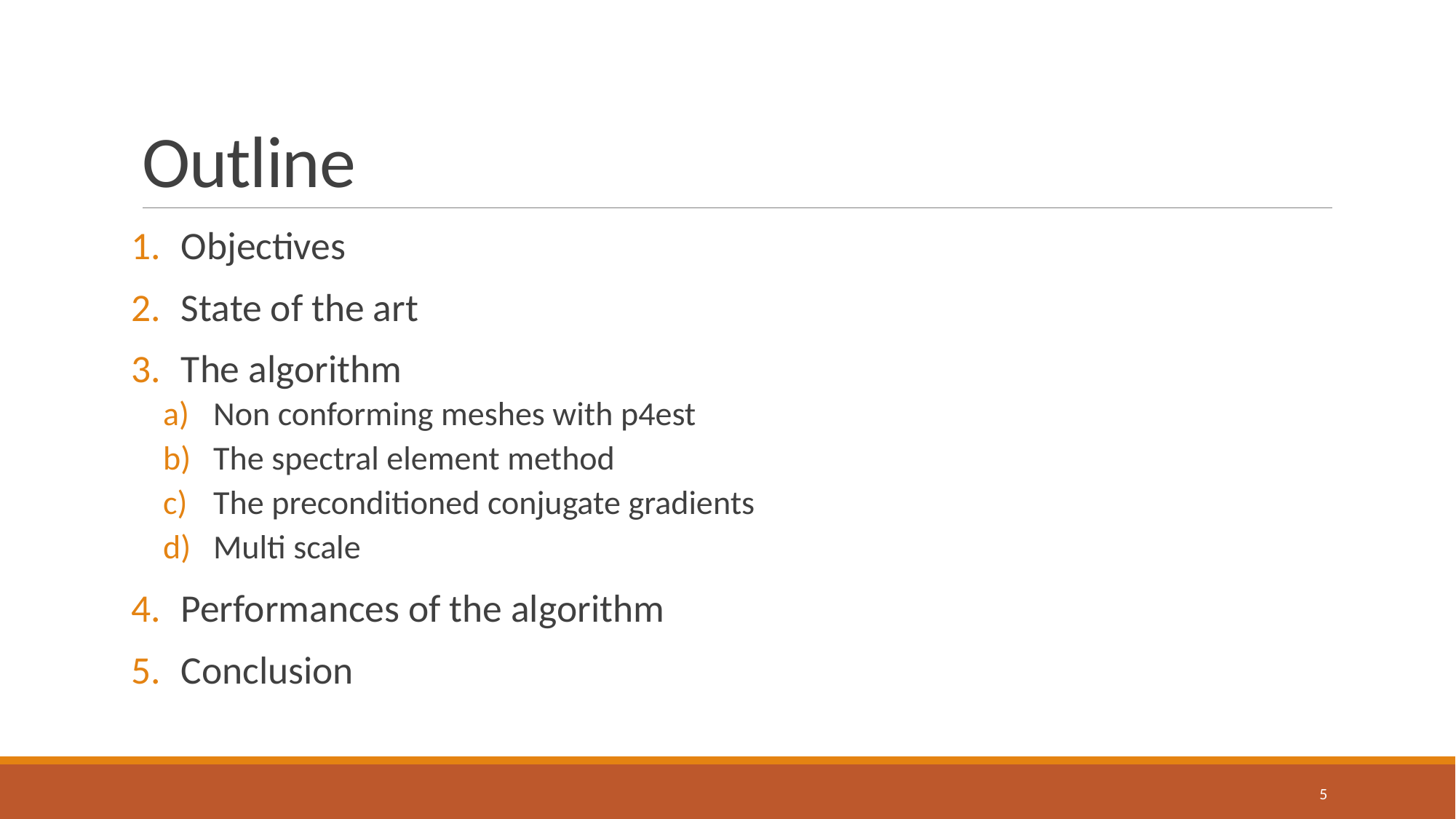

# Outline
Objectives
State of the art
The algorithm
Non conforming meshes with p4est
The spectral element method
The preconditioned conjugate gradients
Multi scale
Performances of the algorithm
Conclusion
5